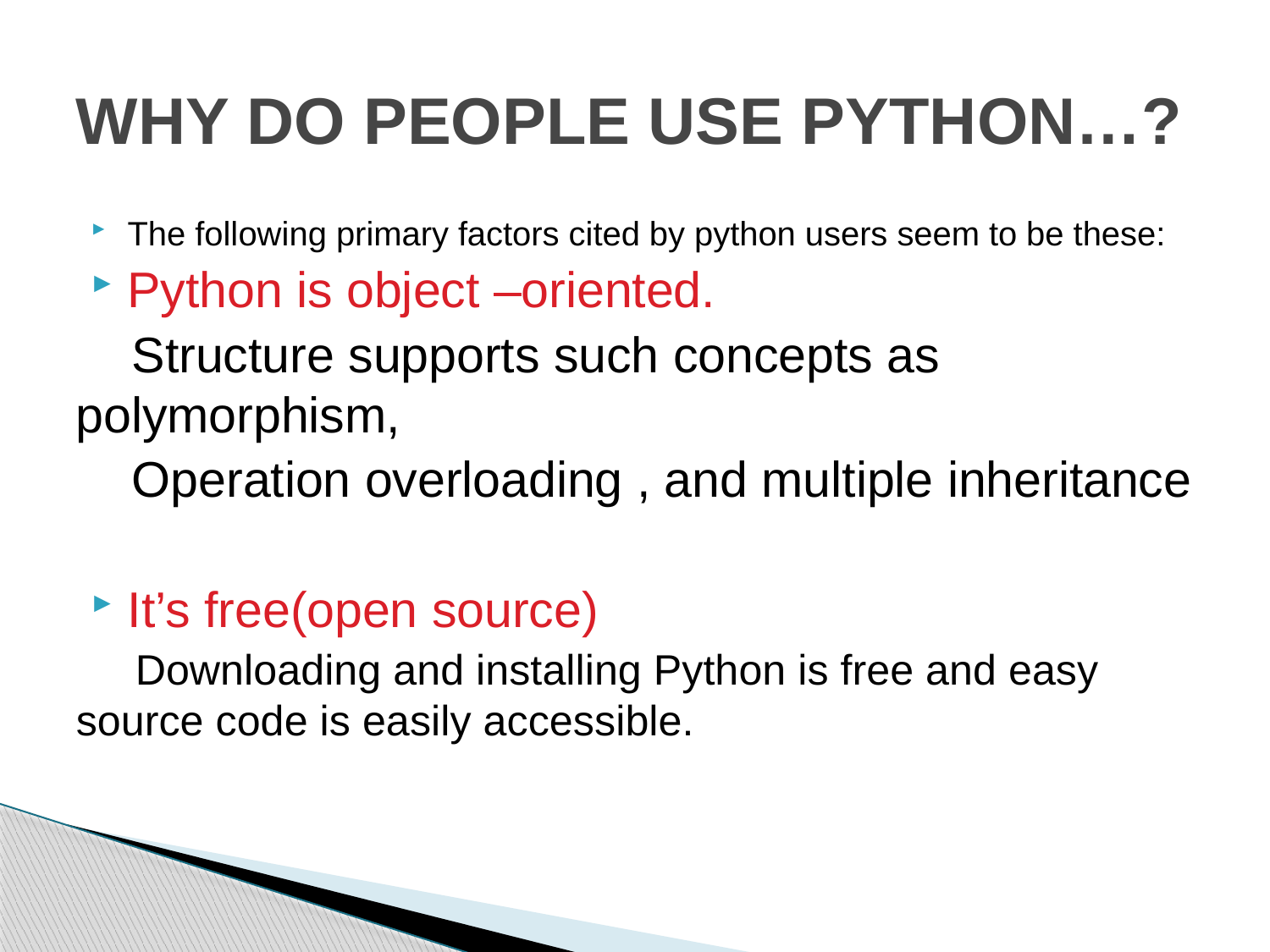

# WHY DO PEOPLE USE PYTHON…?
The following primary factors cited by python users seem to be these:
Python is object –oriented.
    Structure supports such concepts as polymorphism,
    Operation overloading , and multiple inheritance

It’s free(open source)
     Downloading and installing Python is free and easy source code is easily accessible.
 sdddddd